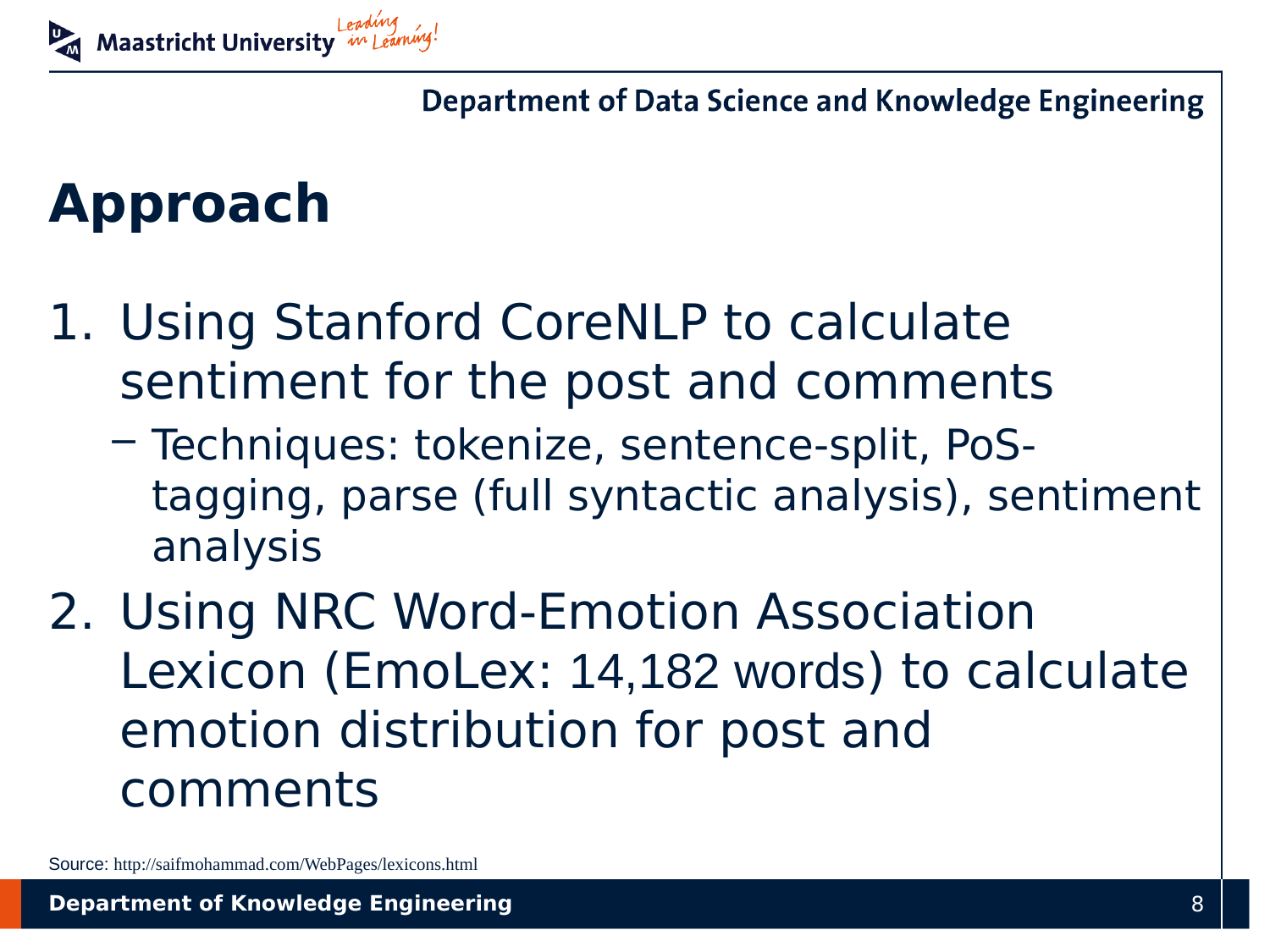

# Approach
Using Stanford CoreNLP to calculate sentiment for the post and comments
Techniques: tokenize, sentence-split, PoS-tagging, parse (full syntactic analysis), sentiment analysis
Using NRC Word-Emotion Association Lexicon (EmoLex: 14,182 words) to calculate emotion distribution for post and comments
Source: http://saifmohammad.com/WebPages/lexicons.html